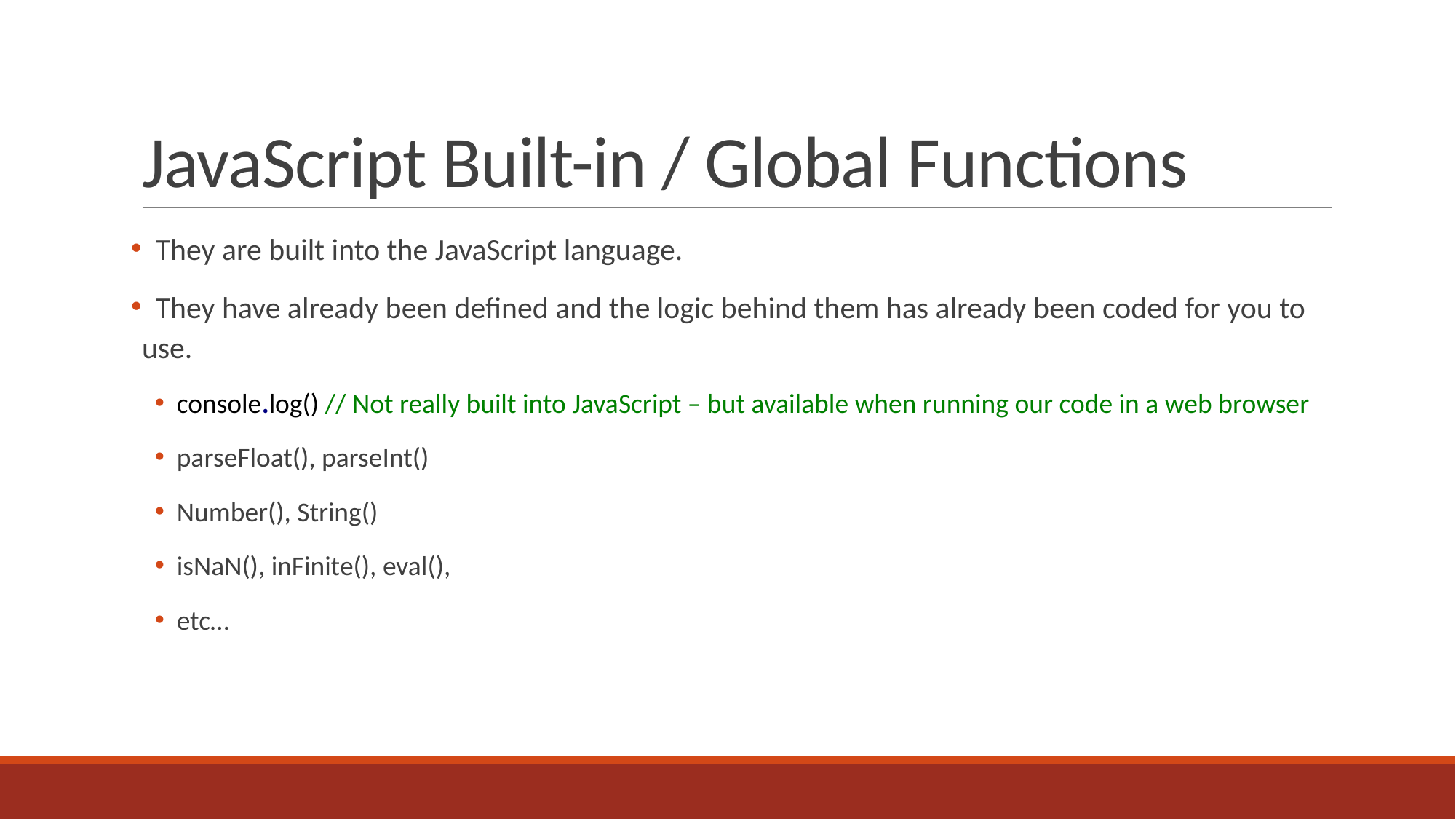

# JavaScript Built-in / Global Functions
  They are built into the JavaScript language.
  They have already been defined and the logic behind them has already been coded for you to use.
console.log() // Not really built into JavaScript – but available when running our code in a web browser
parseFloat(), parseInt()
Number(), String()
isNaN(), inFinite(), eval(),
etc…